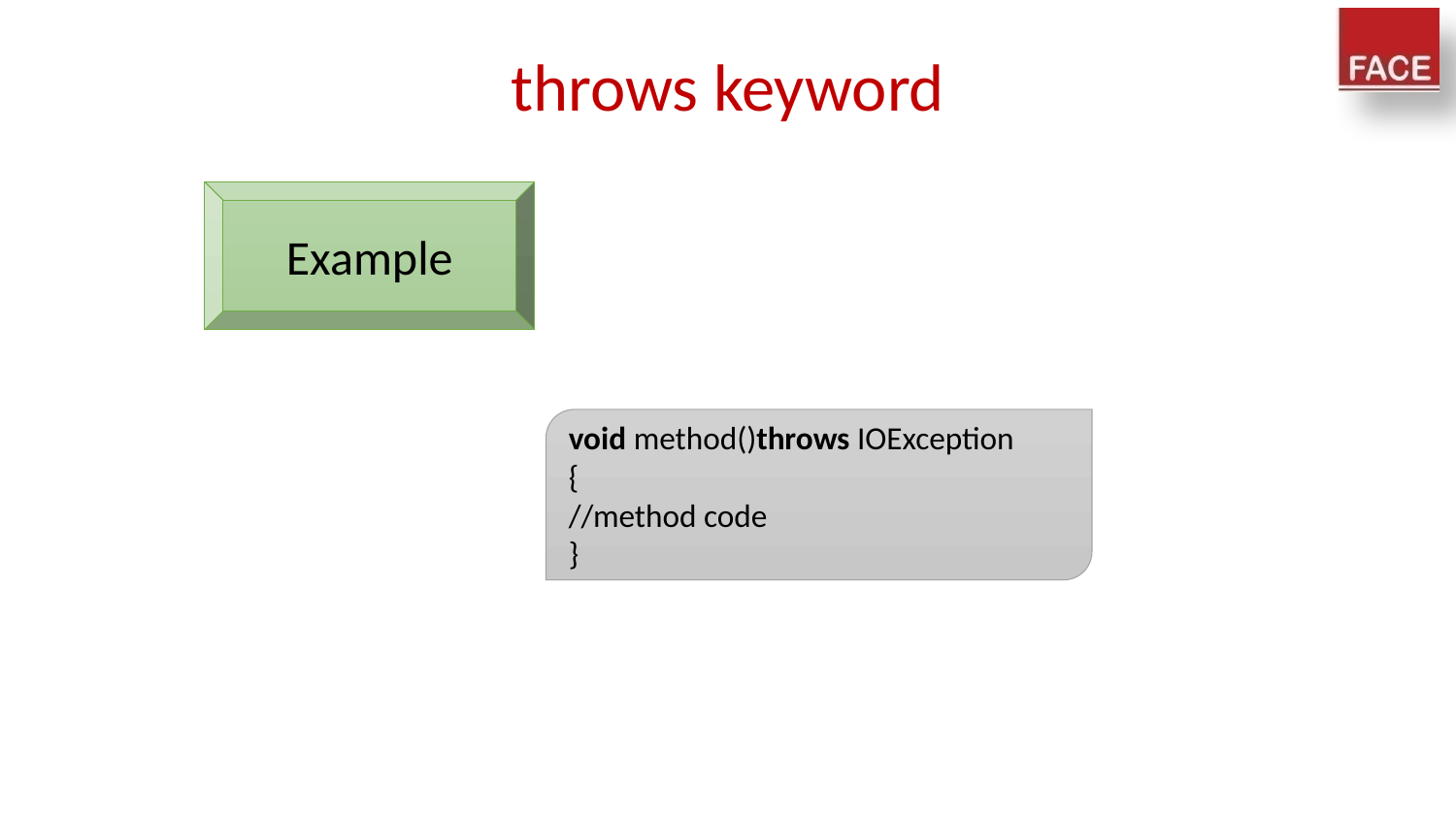

# throws keyword
Example

void method()throws IOException
{
//method code
}